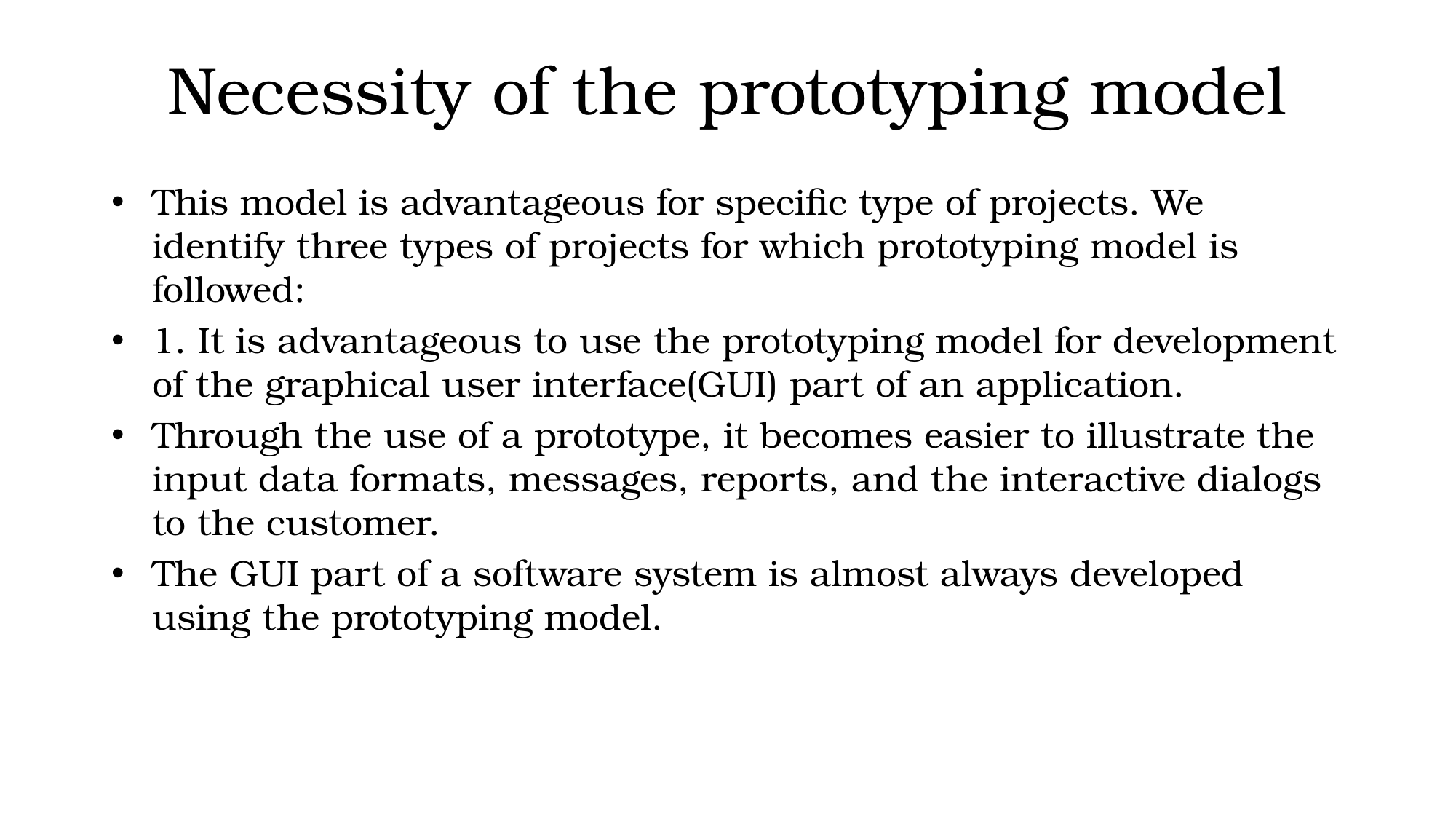

# Necessity of the prototyping model
This model is advantageous for specific type of projects. We identify three types of projects for which prototyping model is followed:
1. It is advantageous to use the prototyping model for development of the graphical user interface(GUI) part of an application.
Through the use of a prototype, it becomes easier to illustrate the input data formats, messages, reports, and the interactive dialogs to the customer.
The GUI part of a software system is almost always developed using the prototyping model.